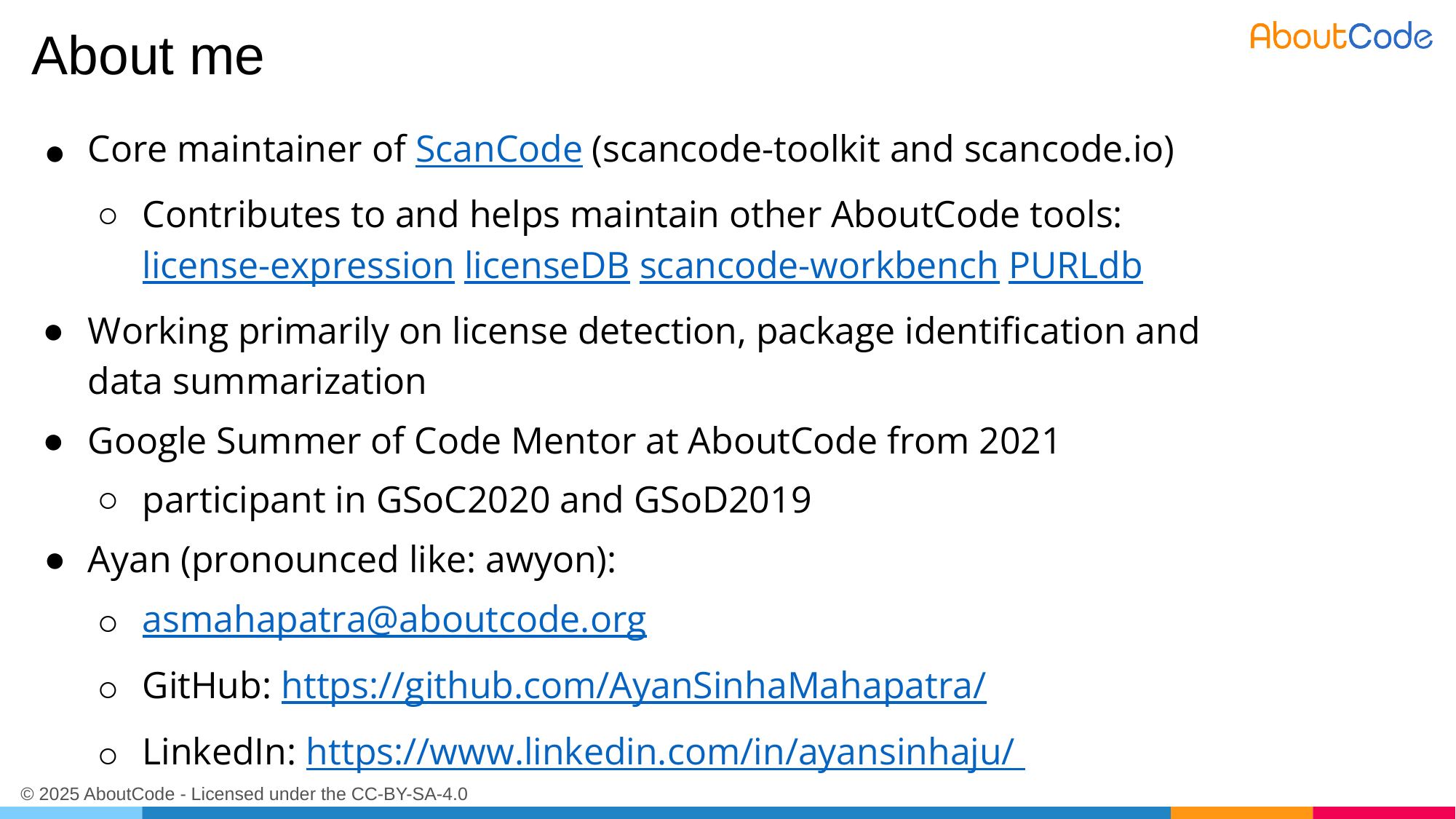

# About me
Core maintainer of ScanCode (scancode-toolkit and scancode.io)
Contributes to and helps maintain other AboutCode tools: license-expression licenseDB scancode-workbench PURLdb
Working primarily on license detection, package identification and  data summarization
Google Summer of Code Mentor at AboutCode from 2021
participant in GSoC2020 and GSoD2019
Ayan (pronounced like: awyon):
asmahapatra@aboutcode.org
GitHub: https://github.com/AyanSinhaMahapatra/
LinkedIn: https://www.linkedin.com/in/ayansinhaju/